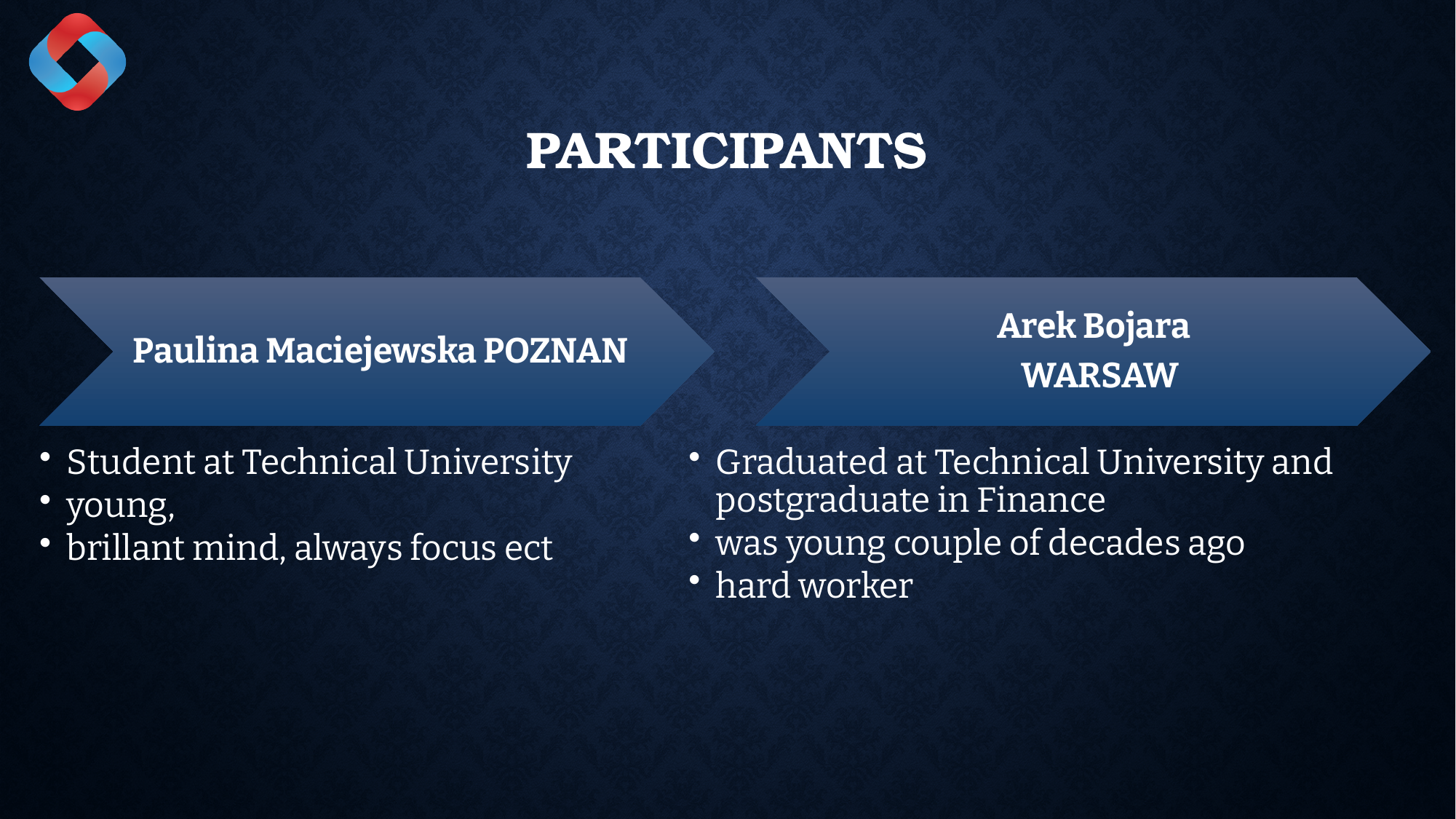

# Participants
Paulina Maciejewska POZNAN
Student at Technical University
young,
brillant mind, always focus ect
Arek Bojara
 WARSAW
Graduated at Technical University and postgraduate in Finance
was young couple of decades ago
hard worker